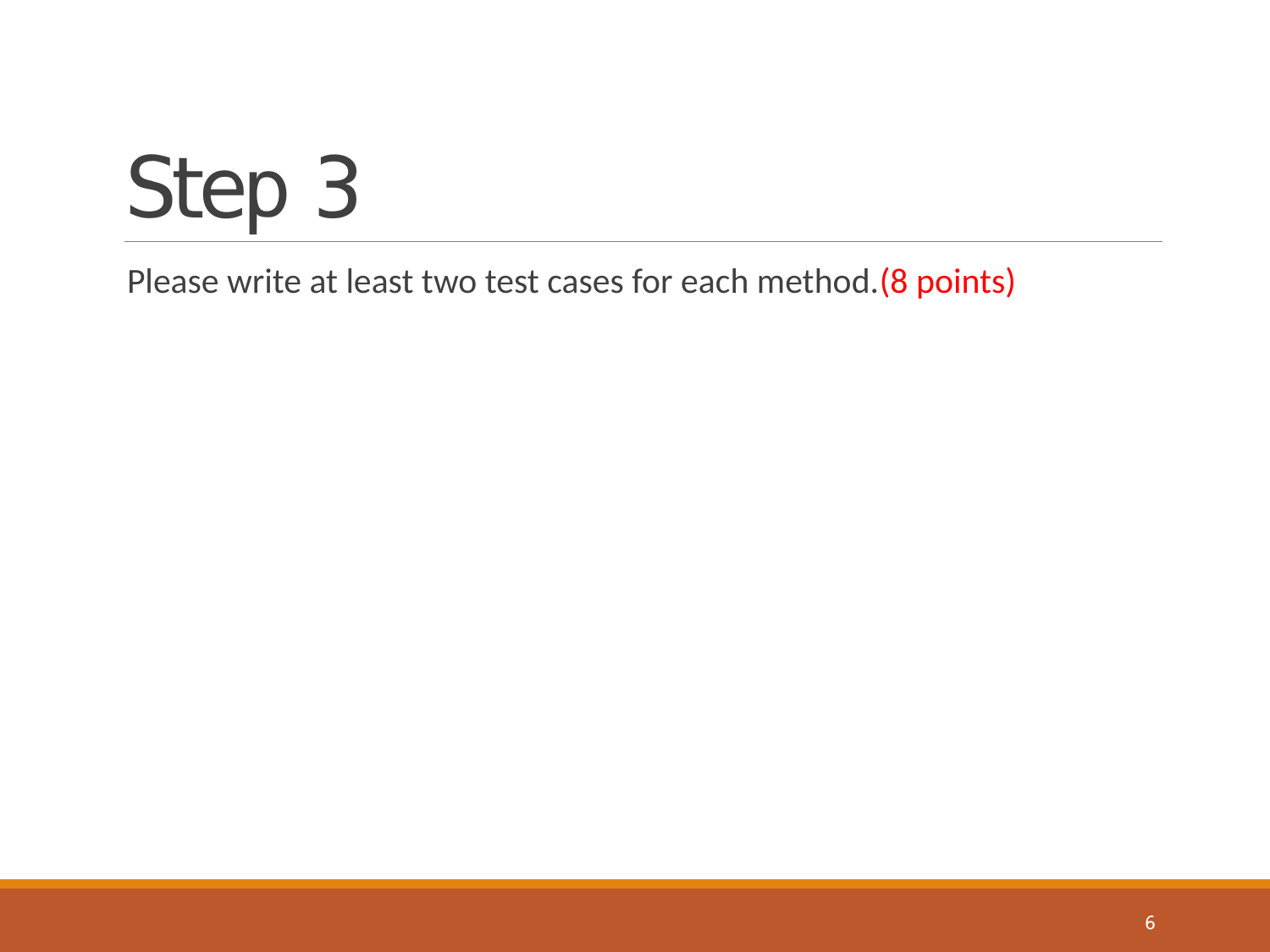

# Step 3
Please write at least two test cases for each method.(8 points)
6